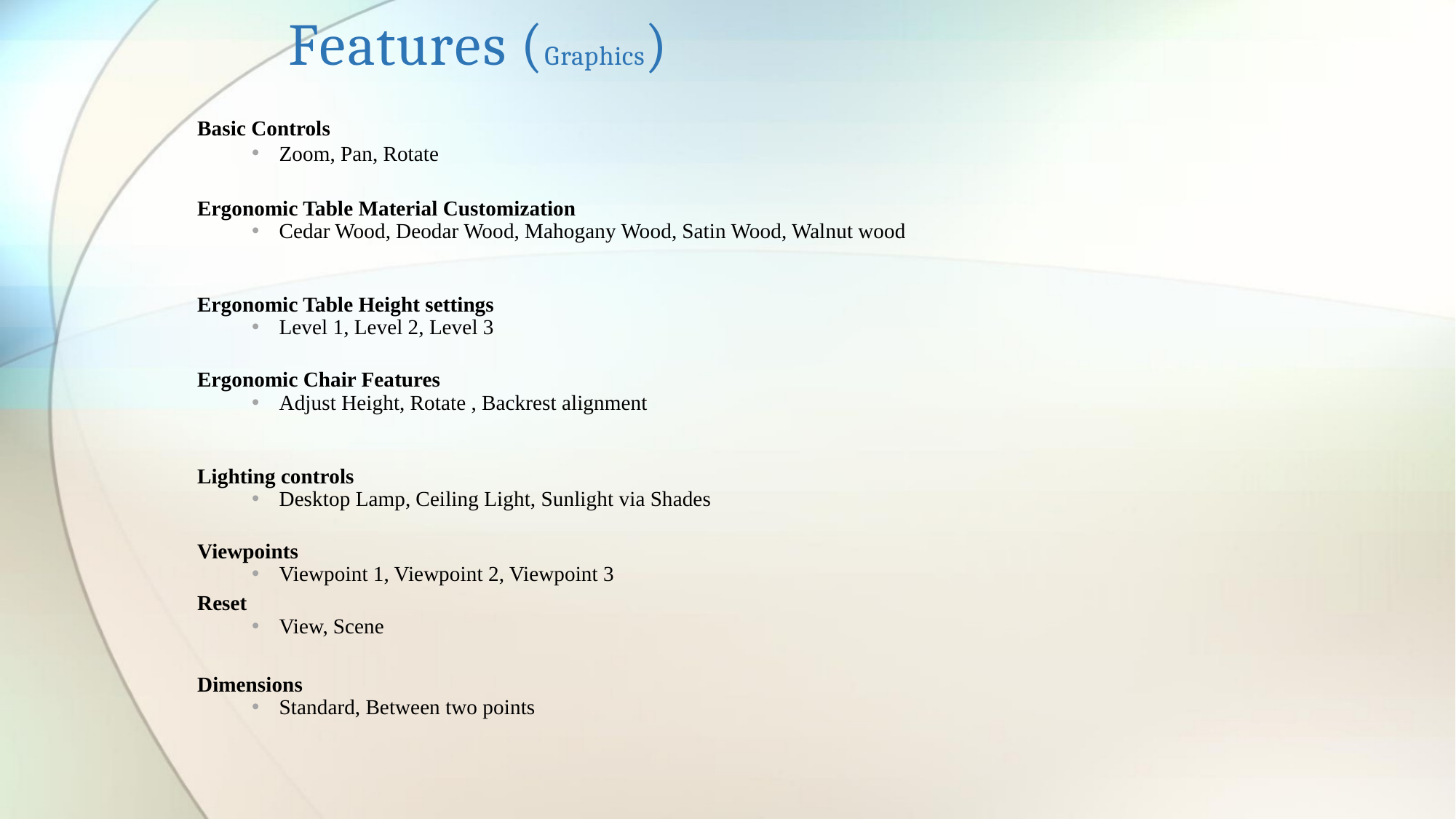

# Features (Graphics)

Basic Controls
Zoom, Pan, Rotate

Ergonomic Table Material Customization
Cedar Wood, Deodar Wood, Mahogany Wood, Satin Wood, Walnut wood

Ergonomic Table Height settings
Level 1, Level 2, Level 3

Ergonomic Chair Features
Adjust Height, Rotate , Backrest alignment

Lighting controls
Desktop Lamp, Ceiling Light, Sunlight via Shades

Viewpoints
Viewpoint 1, Viewpoint 2, Viewpoint 3
Reset
View, Scene

Dimensions
Standard, Between two points